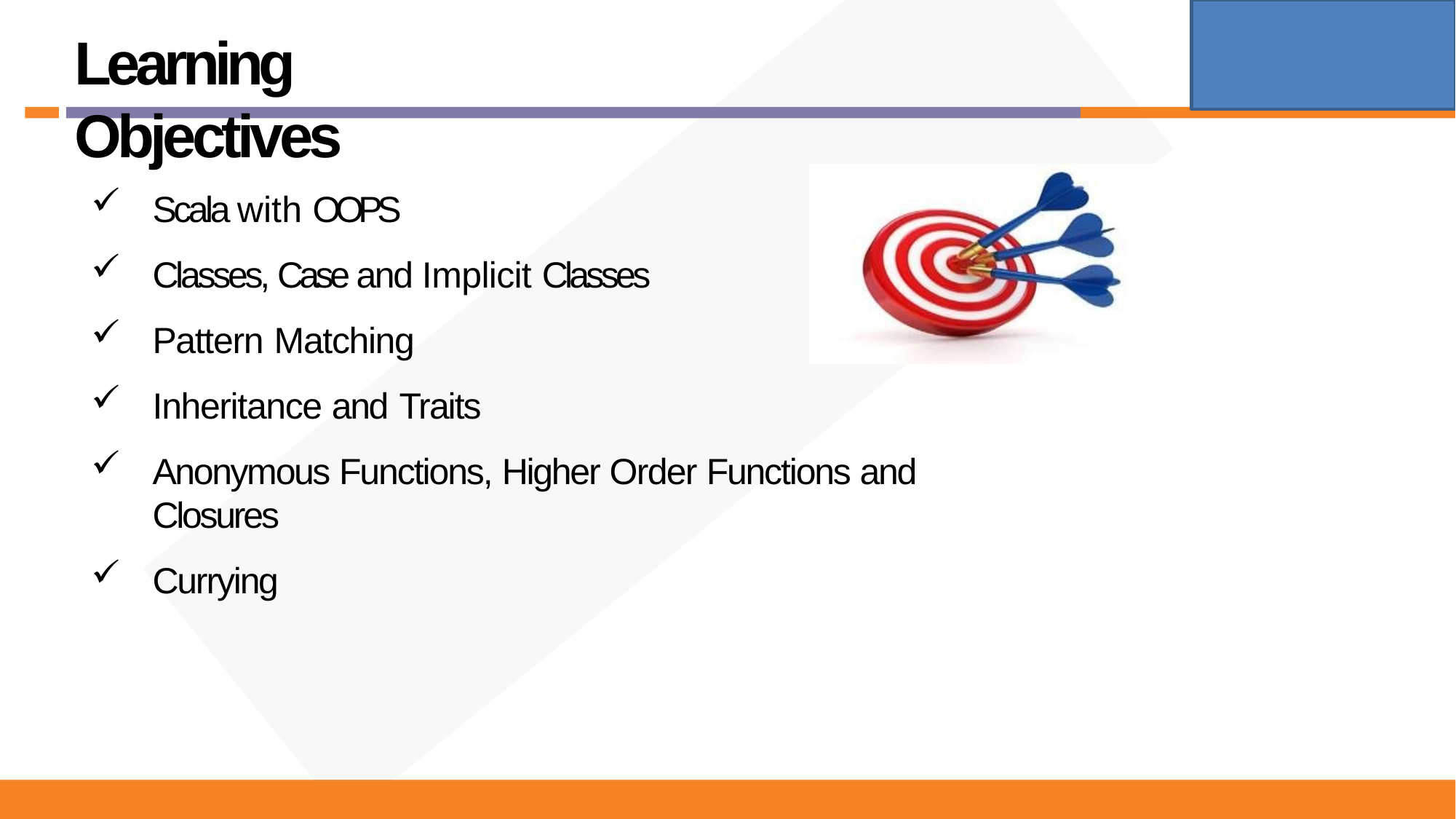

# Learning Objectives
Scala with OOPS
Classes, Case and Implicit Classes
Pattern Matching
Inheritance and Traits
Anonymous Functions, Higher Order Functions and Closures
Currying